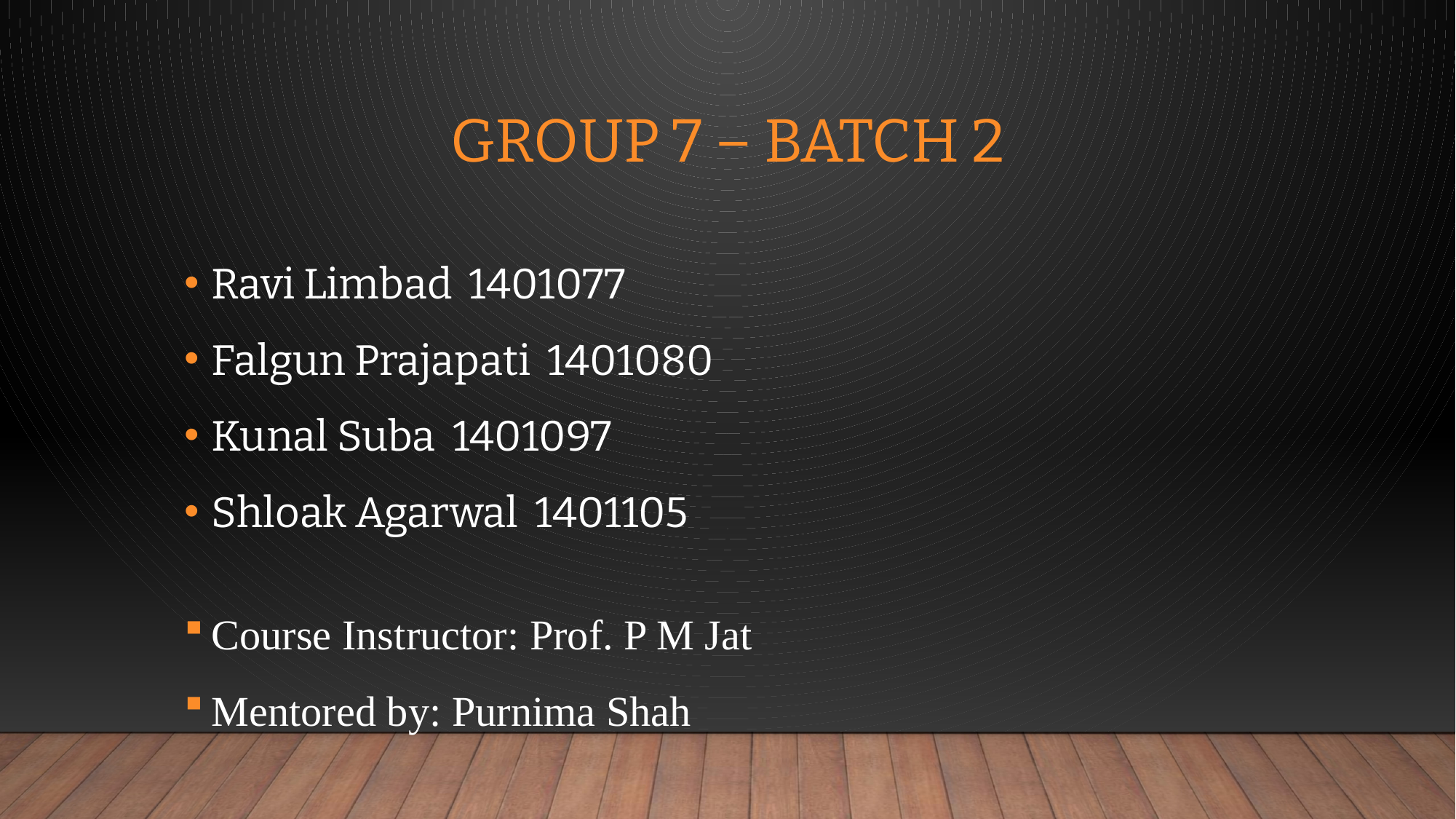

# Group 7 – Batch 2
Ravi Limbad  1401077
Falgun Prajapati  1401080
Kunal Suba  1401097
Shloak Agarwal  1401105
Course Instructor: Prof. P M Jat
Mentored by: Purnima Shah